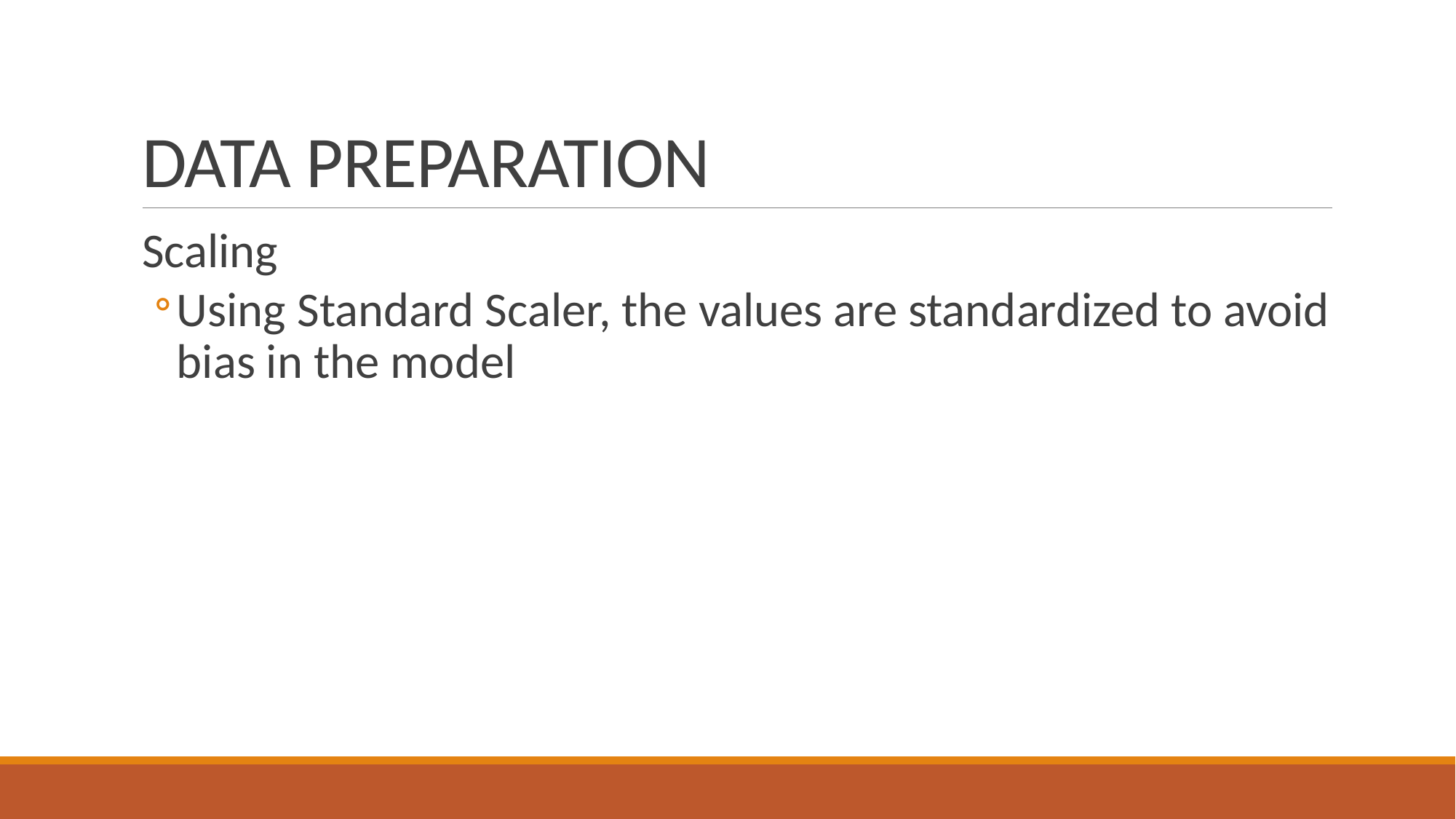

# DATA PREPARATION
Scaling
Using Standard Scaler, the values are standardized to avoid bias in the model